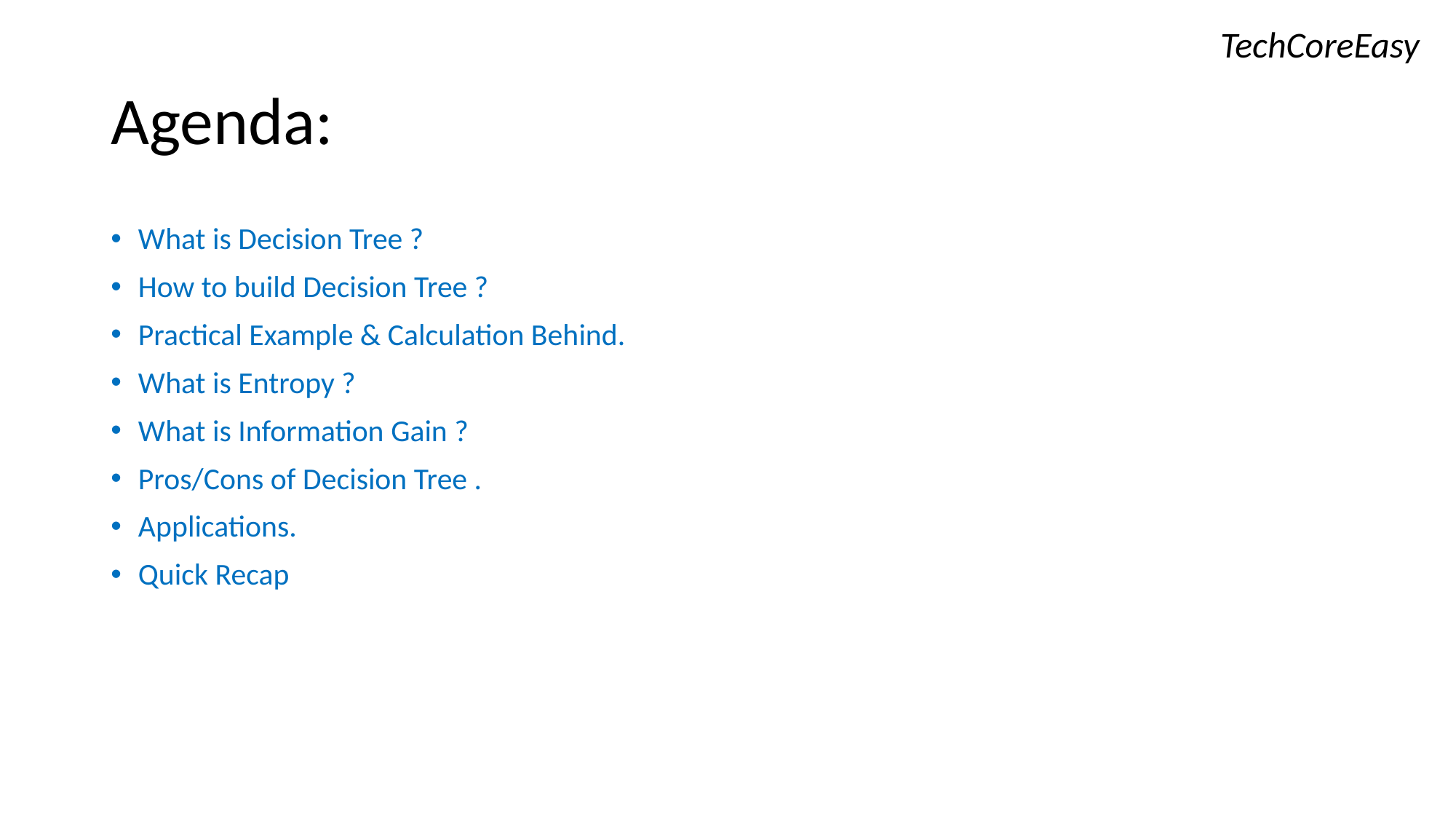

TechCoreEasy
# Agenda:
What is Decision Tree ?
How to build Decision Tree ?
Practical Example & Calculation Behind.
What is Entropy ?
What is Information Gain ?
Pros/Cons of Decision Tree .
Applications.
Quick Recap